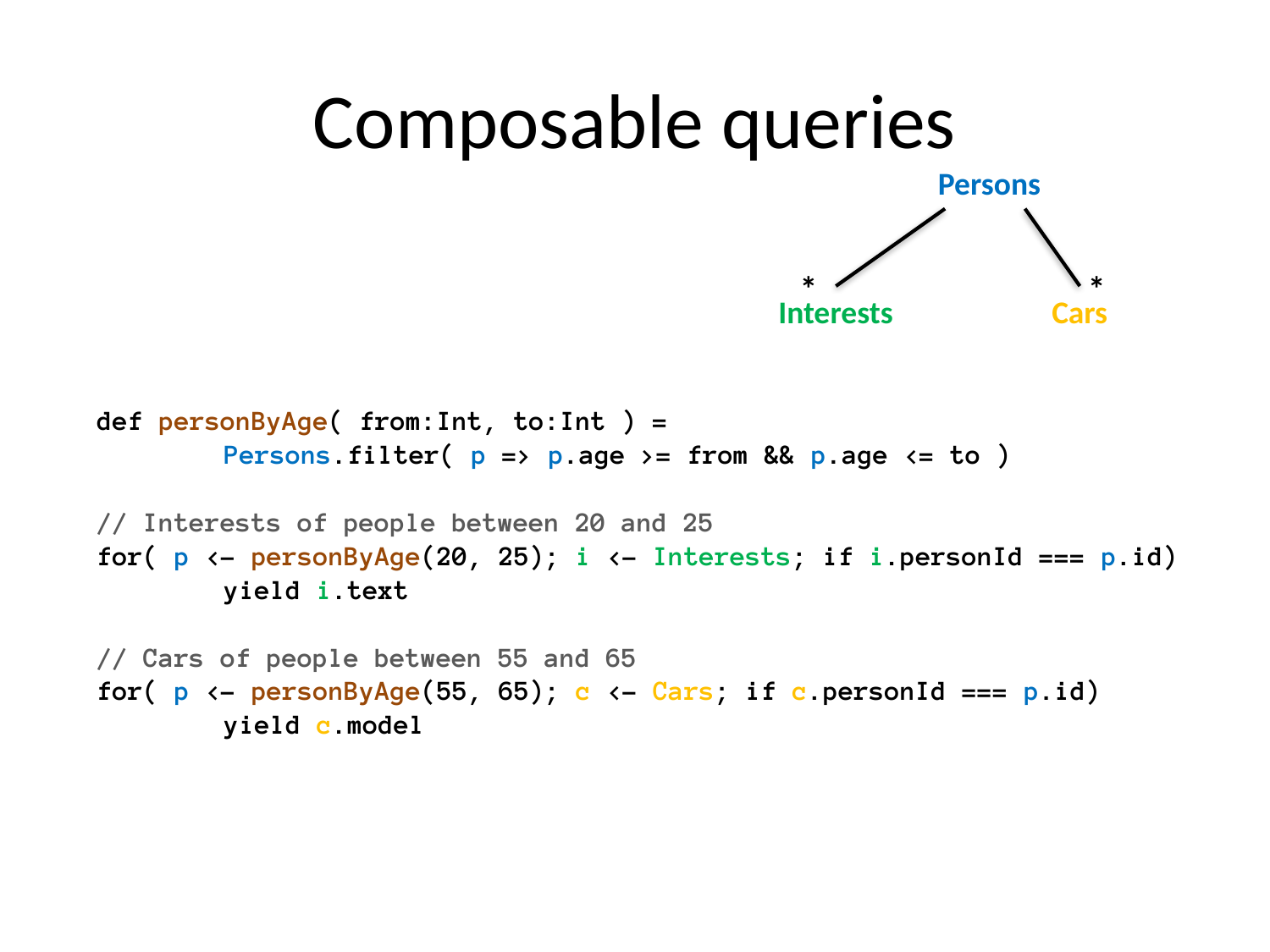

# Composable queries
Persons
*
*
Interests
Cars

// Interests of people between 20 and 25

// Cars of people between 55 and 65

def personByAge( from:Int, to:Int ) =
	Persons.filter( p => p.age >= from && p.age <= to )

for( p <- personByAge(20, 25); i <- Interests; if i.personId === p.id)
	yield i.text

for( p <- personByAge(55, 65); c <- Cars; if c.personId === p.id)
	yield c.model